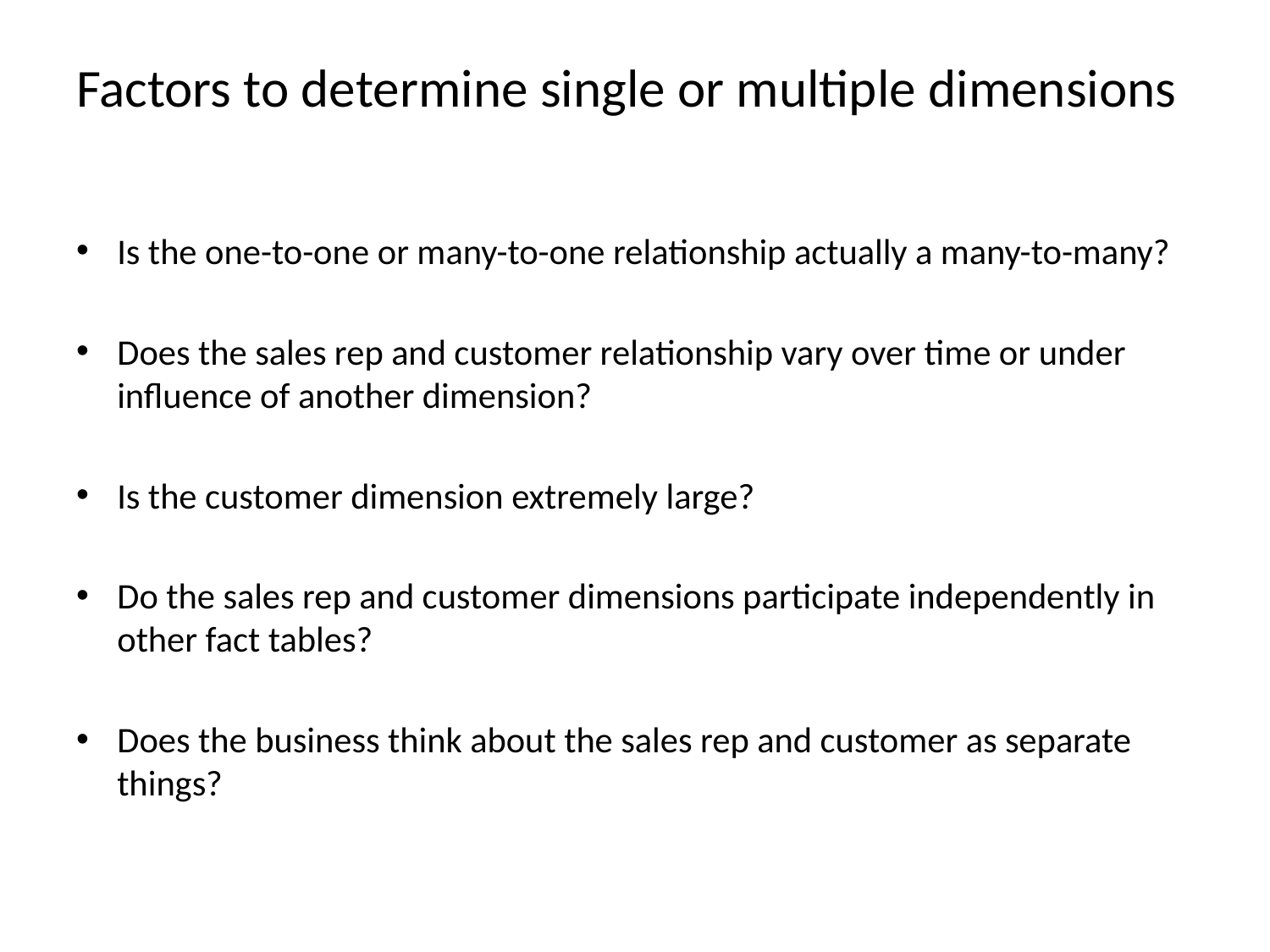

# Factors to determine single or multiple dimensions
Is the one-to-one or many-to-one relationship actually a many-to-many?

Does the sales rep and customer relationship vary over time or under influence of another dimension?

Is the customer dimension extremely large?

Do the sales rep and customer dimensions participate independently in other fact tables?

Does the business think about the sales rep and customer as separate things?